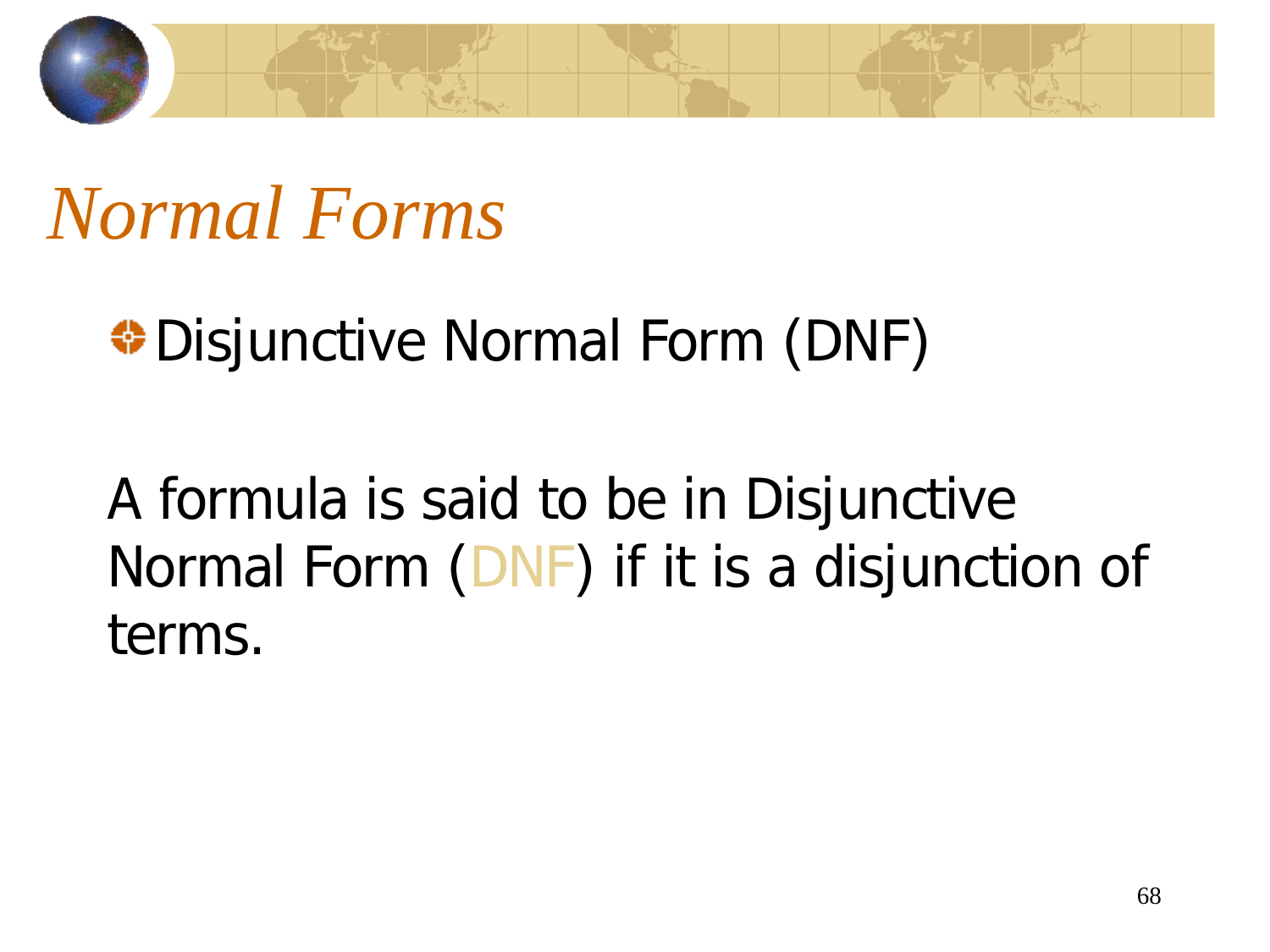

# Normal Forms
Disjunctive Normal Form (DNF)

A formula is said to be in Disjunctive Normal Form (DNF) if it is a disjunction of terms.

68